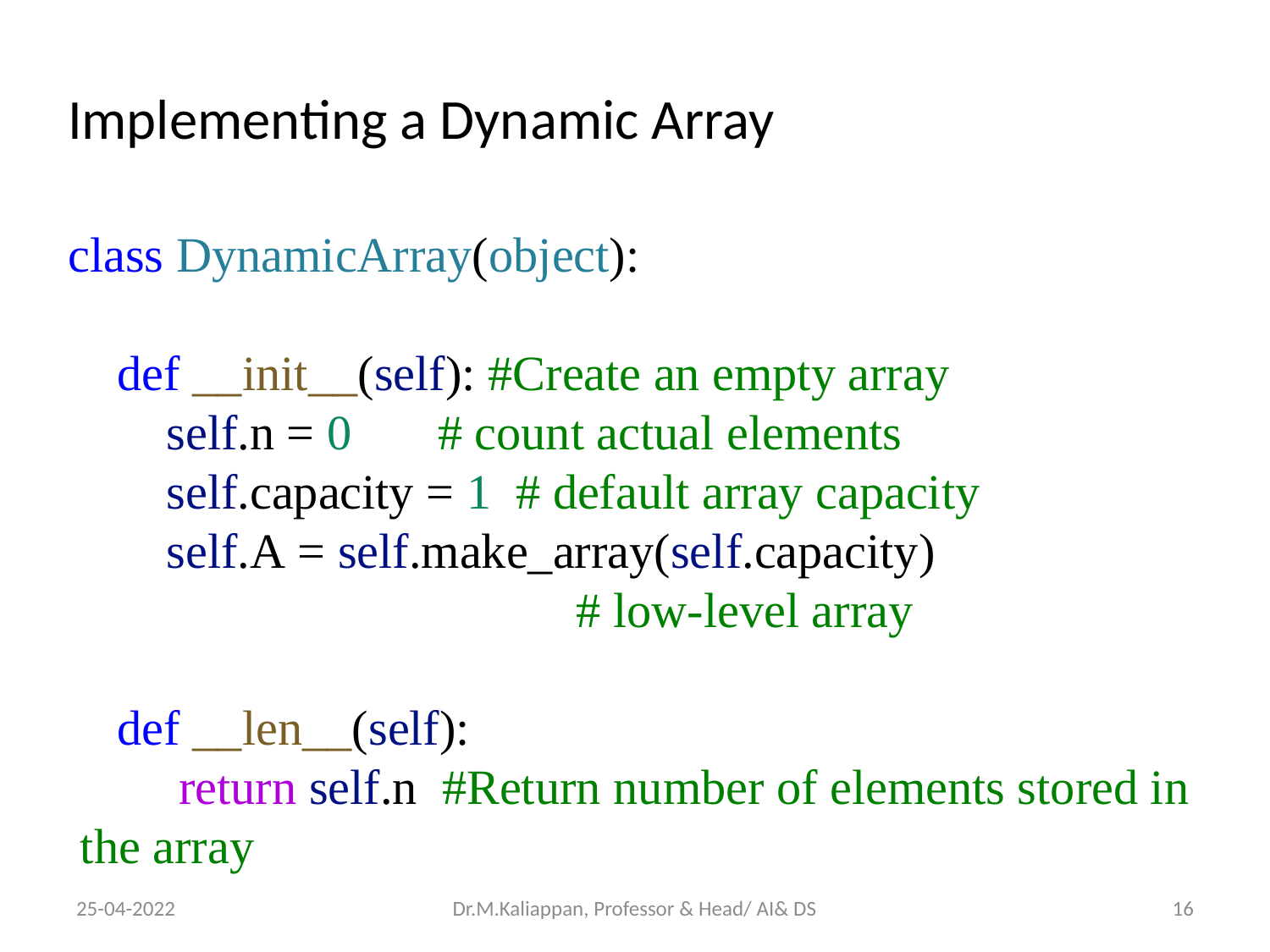

Implementing a Dynamic Array
class DynamicArray(object):

    def __init__(self): #Create an empty array
        self.n = 0       # count actual elements
        self.capacity = 1  # default array capacity
        self.A = self.make_array(self.capacity)
				# low-level array

    def __len__(self):
         return self.n  #Return number of elements stored in the array
25-04-2022
Dr.M.Kaliappan, Professor & Head/ AI& DS
16